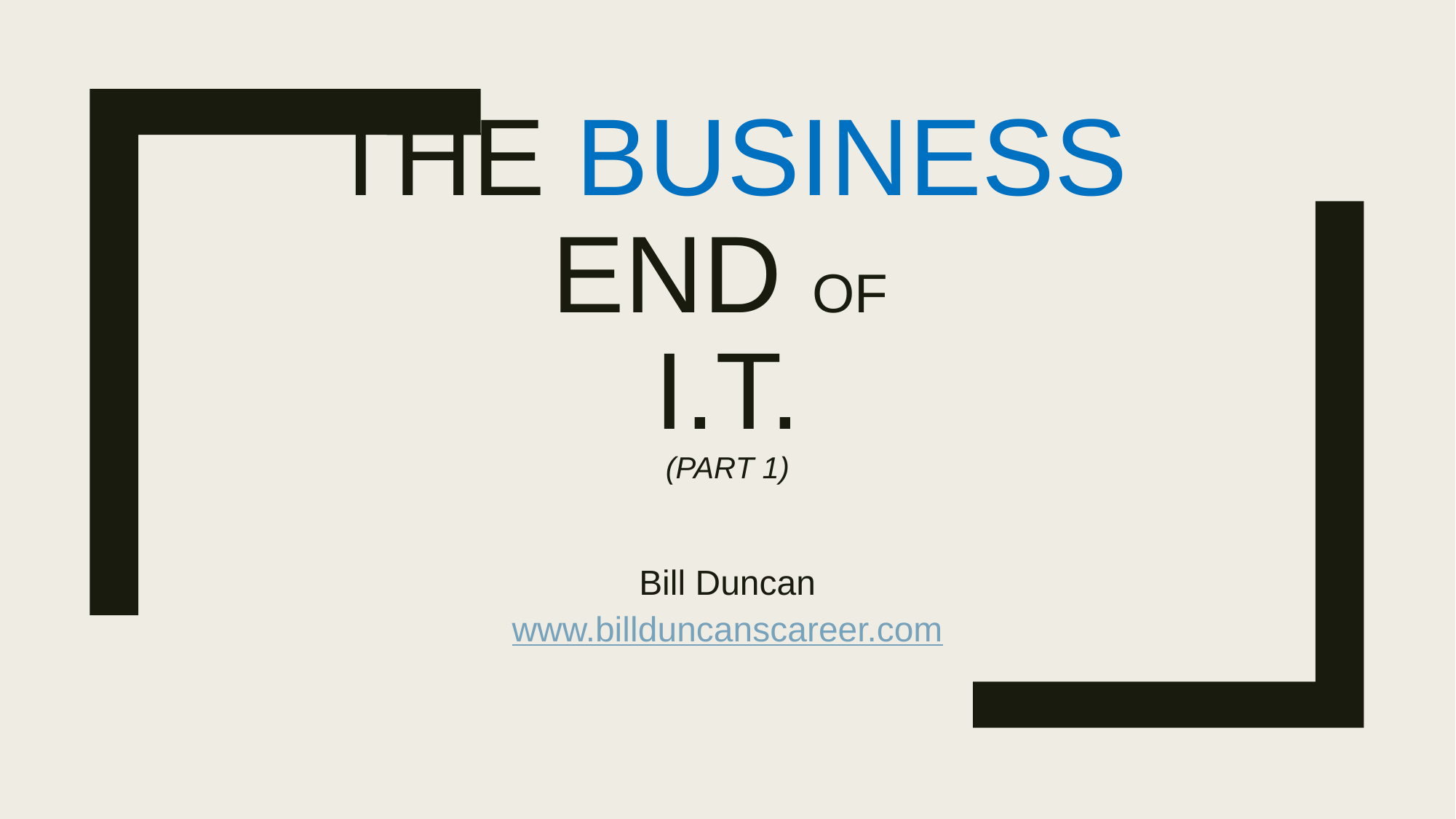

# The Business End of I.T. (Part 1)
Bill Duncan
www.billduncanscareer.com